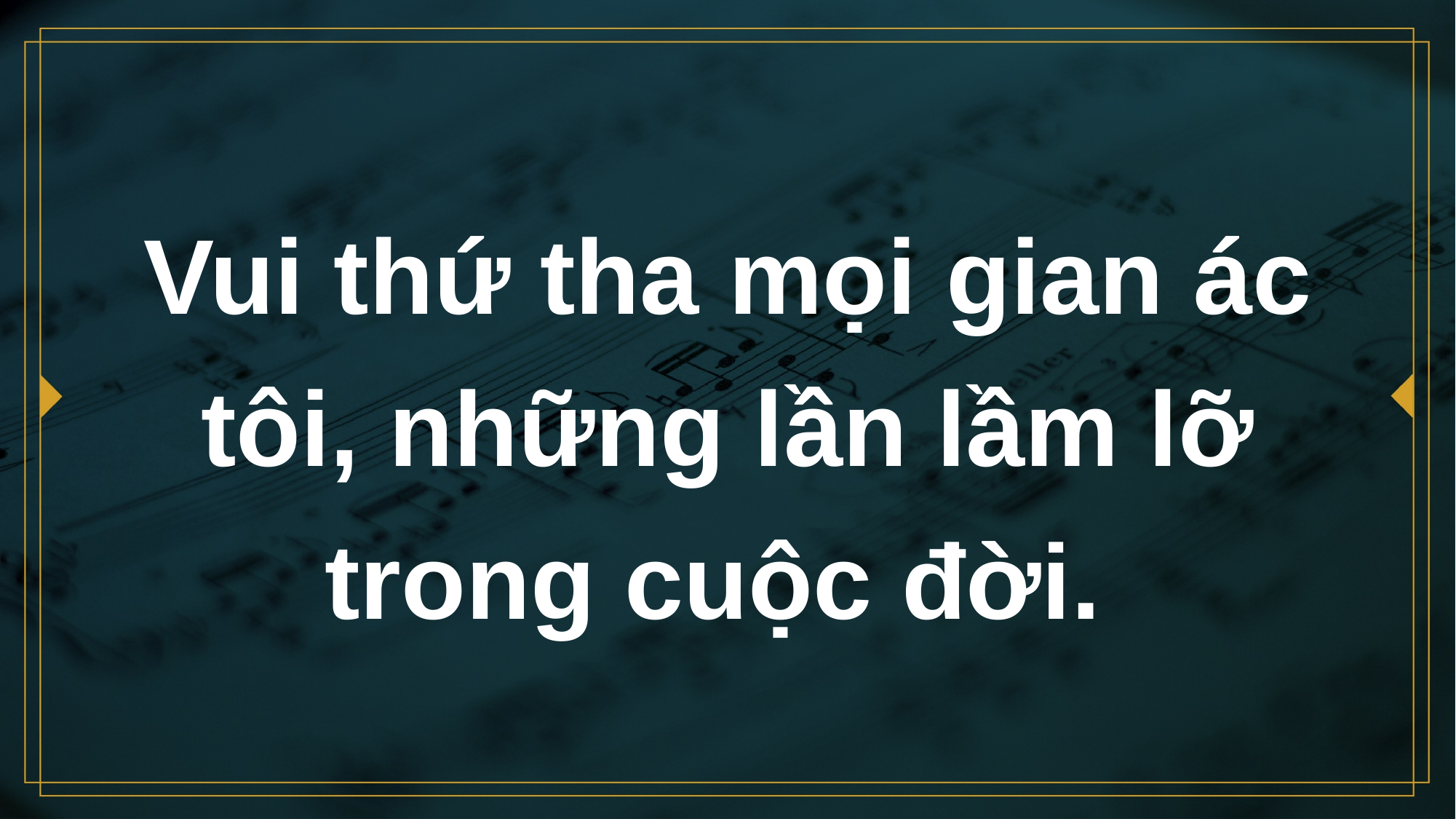

# Vui thứ tha mọi gian ác tôi, những lần lầm lỡ trong cuộc đời.